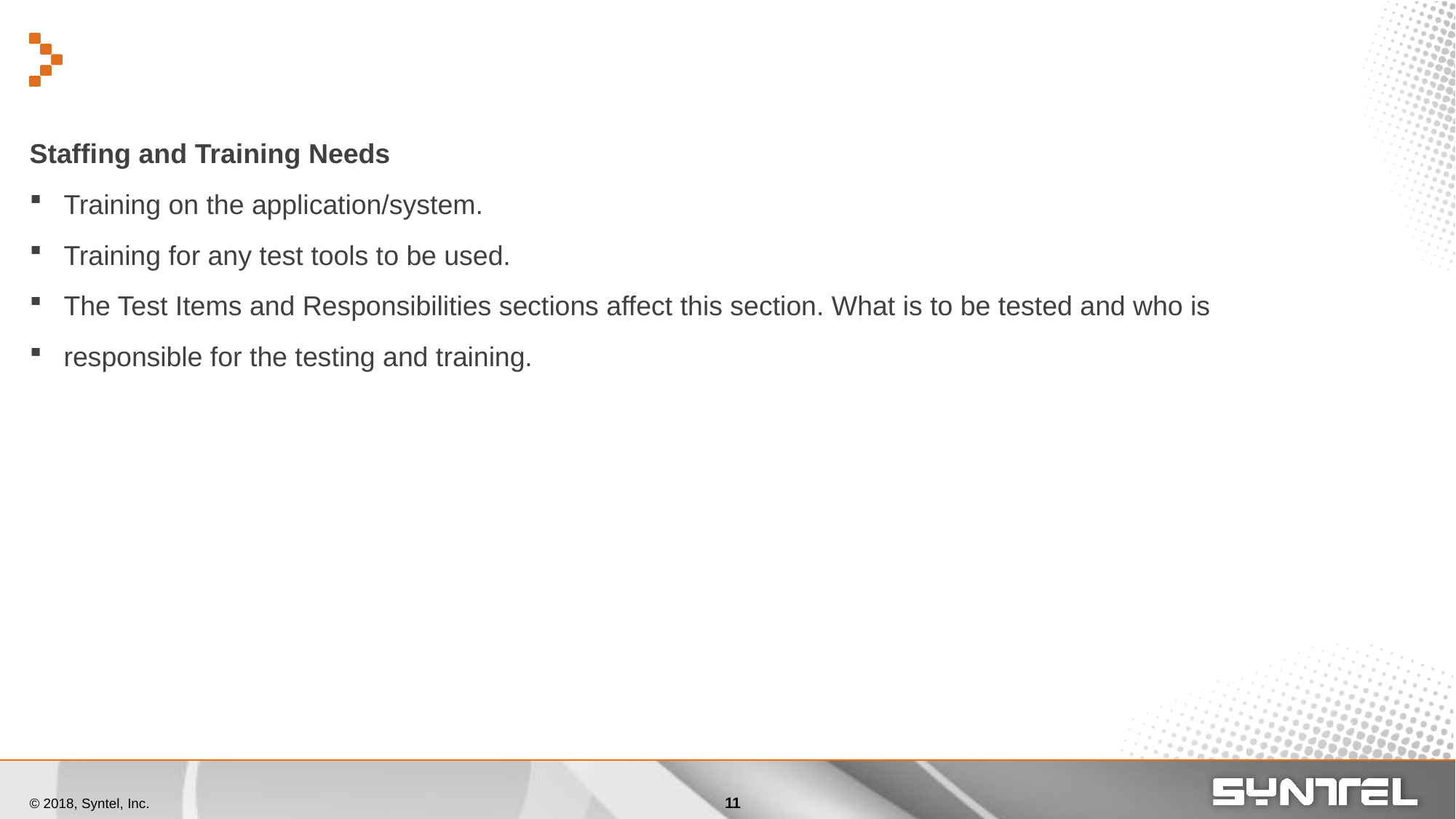

#
Staffing and Training Needs
Training on the application/system.
Training for any test tools to be used.
The Test Items and Responsibilities sections affect this section. What is to be tested and who is
responsible for the testing and training.